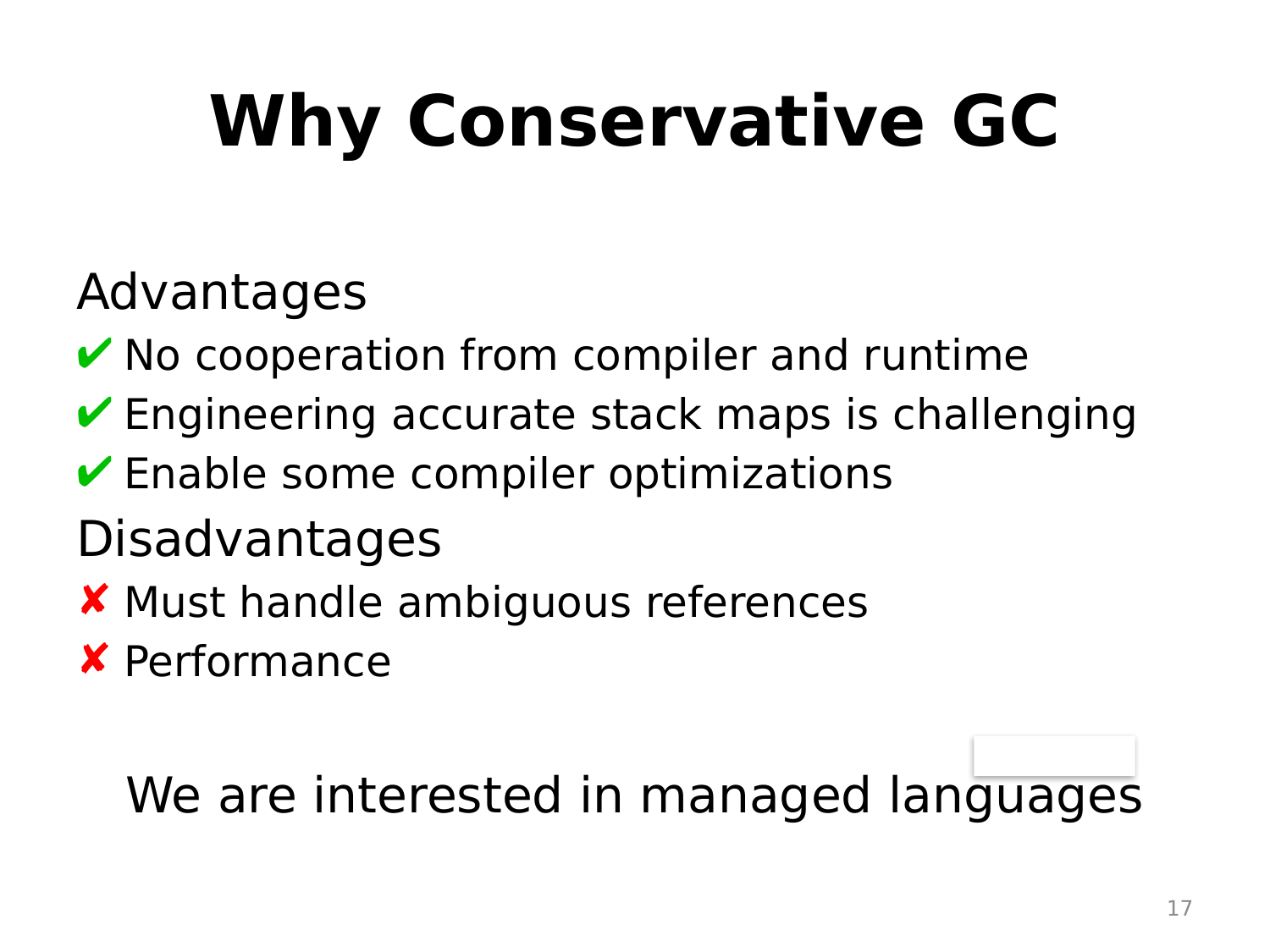

# Why Conservative GC
Advantages
No cooperation from compiler and runtime
Engineering accurate stack maps is challenging
Enable some compiler optimizations
Disadvantages
Must handle ambiguous references
Performance

We are interested in managed languages

17